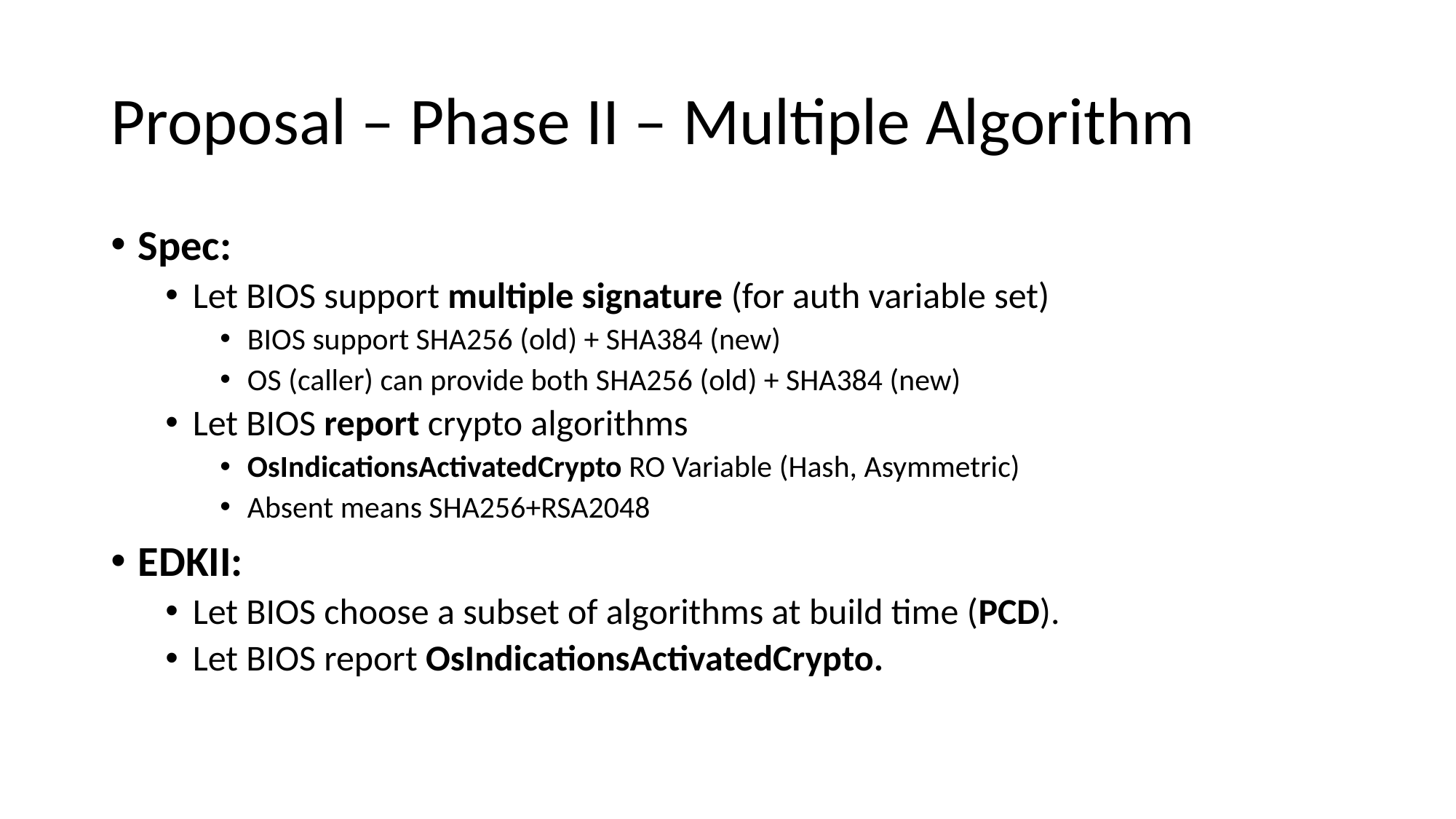

# Proposal – Phase II – Multiple Algorithm
Spec:
Let BIOS support multiple signature (for auth variable set)
BIOS support SHA256 (old) + SHA384 (new)
OS (caller) can provide both SHA256 (old) + SHA384 (new)
Let BIOS report crypto algorithms
OsIndicationsActivatedCrypto RO Variable (Hash, Asymmetric)
Absent means SHA256+RSA2048
EDKII:
Let BIOS choose a subset of algorithms at build time (PCD).
Let BIOS report OsIndicationsActivatedCrypto.